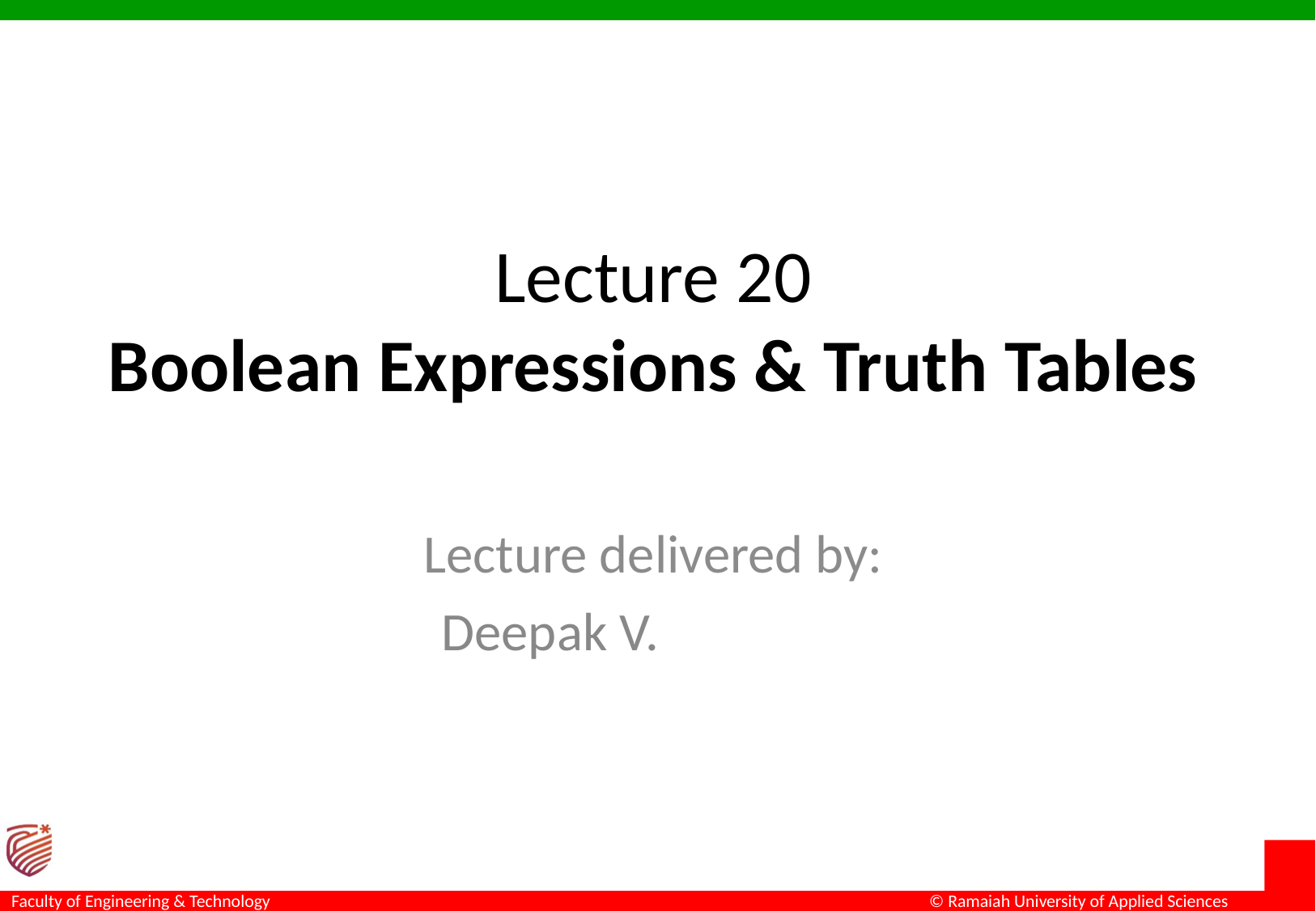

# Lecture 20 Boolean Expressions & Truth Tables
Lecture delivered by:
Deepak V.